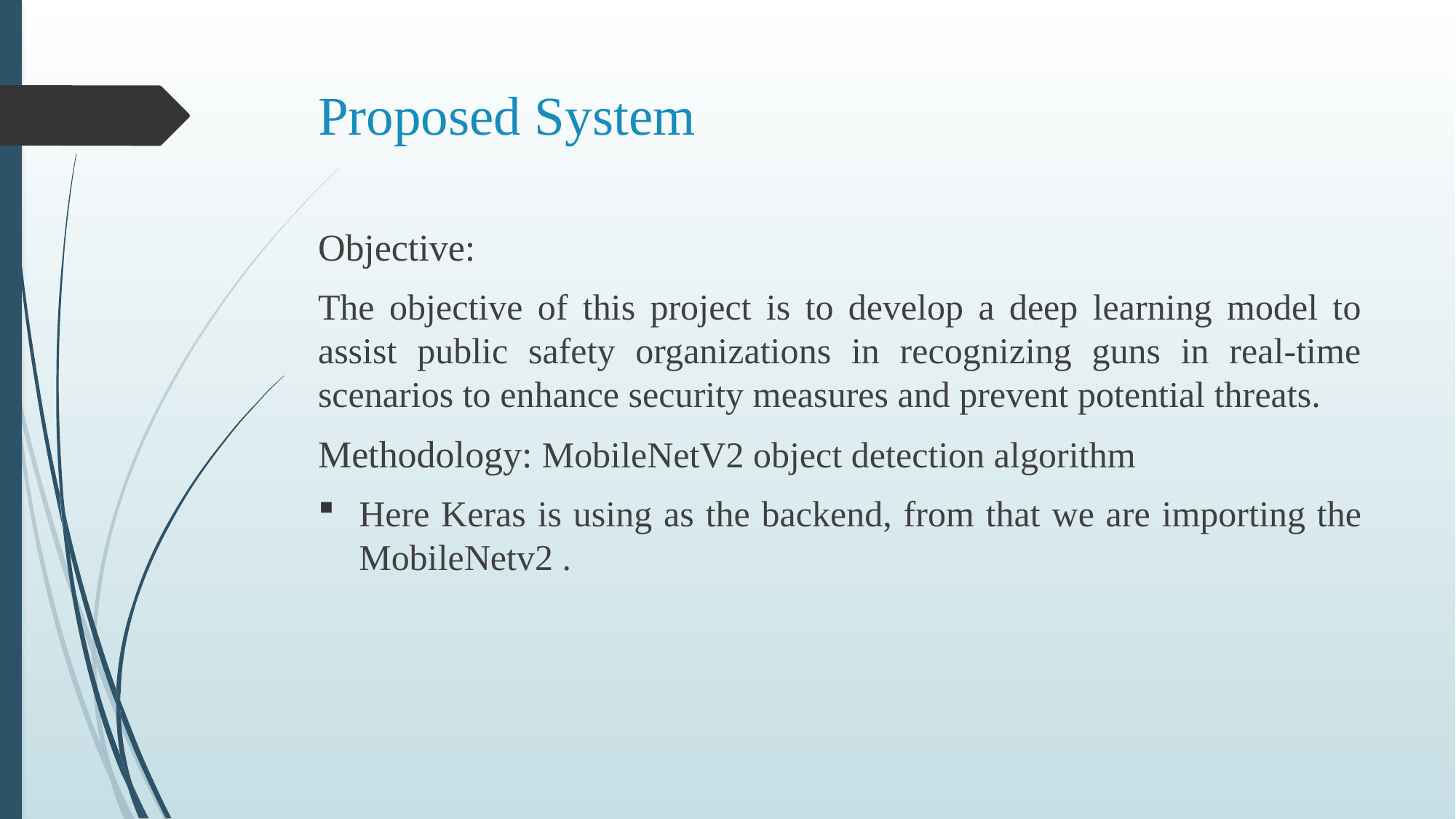

# Proposed System
Objective:
The objective of this project is to develop a deep learning model to assist public safety organizations in recognizing guns in real-time scenarios to enhance security measures and prevent potential threats.
Methodology: MobileNetV2 object detection algorithm
Here Keras is using as the backend, from that we are importing the MobileNetv2 .